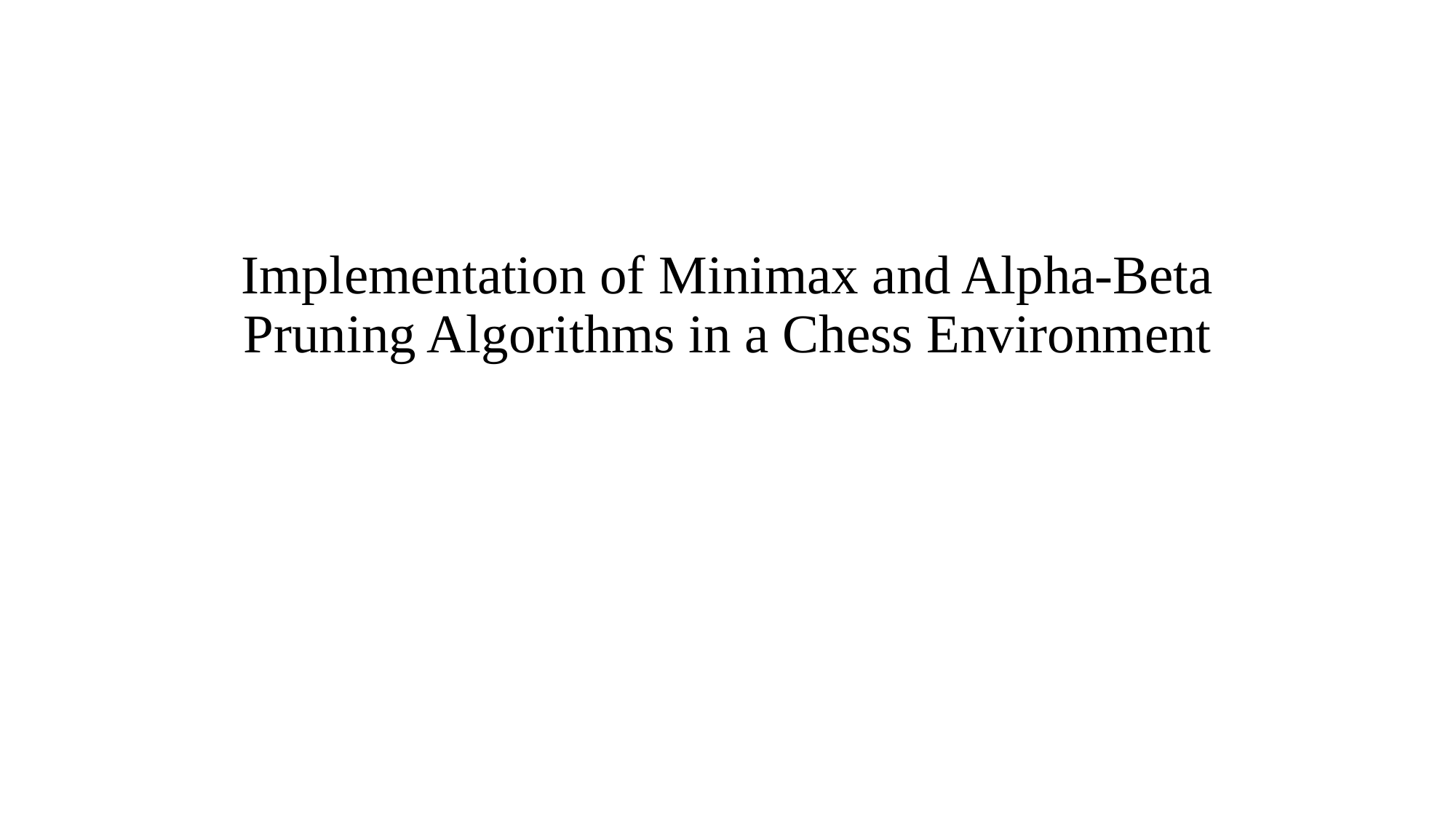

# Implementation of Minimax and Alpha-Beta Pruning Algorithms in a Chess Environment